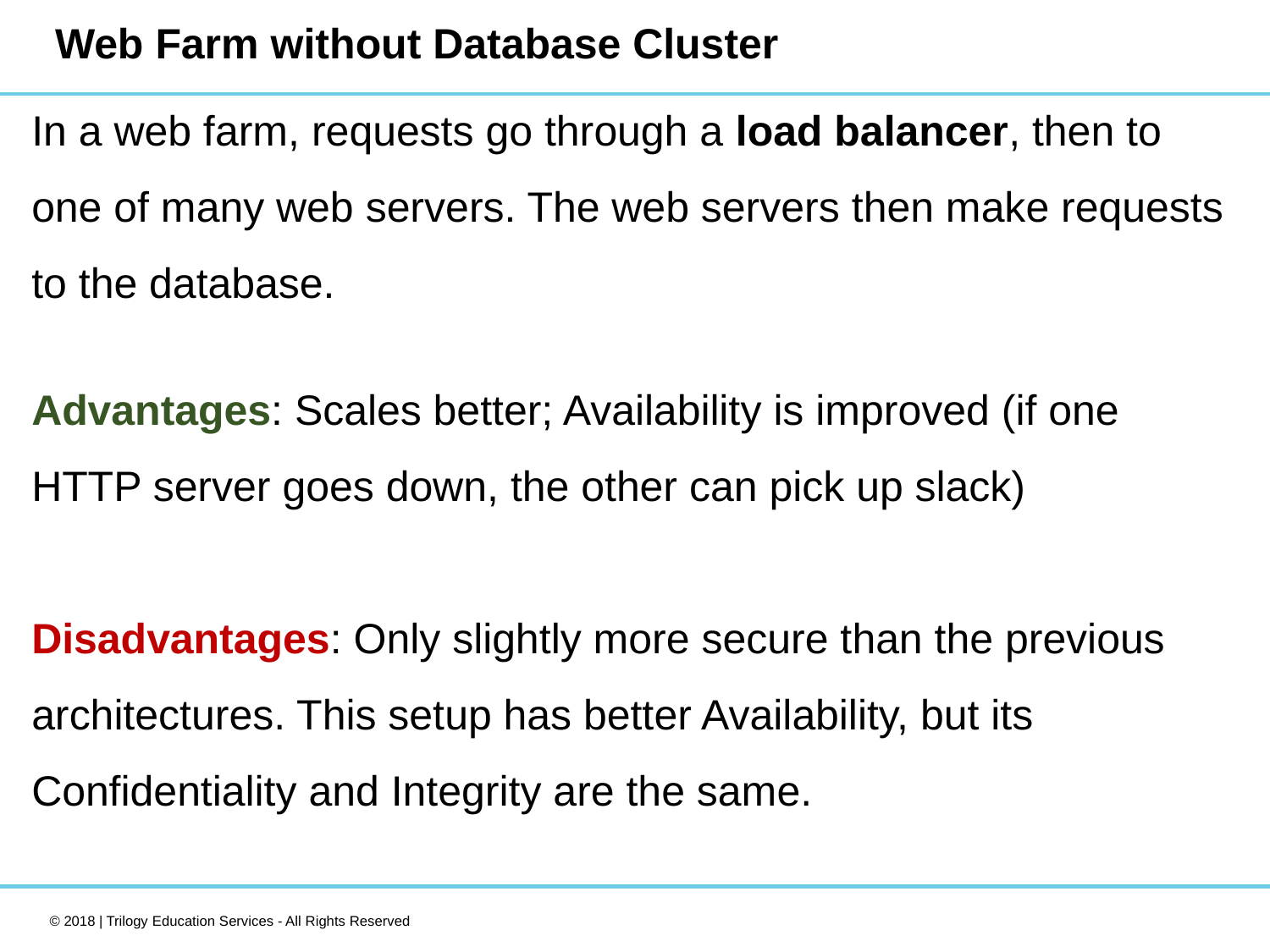

# Web Farm without Database Cluster
In a web farm, requests go through a load balancer, then to one of many web servers. The web servers then make requests to the database.

Advantages: Scales better; Availability is improved (if one HTTP server goes down, the other can pick up slack)

Disadvantages: Only slightly more secure than the previous architectures. This setup has better Availability, but its Confidentiality and Integrity are the same.